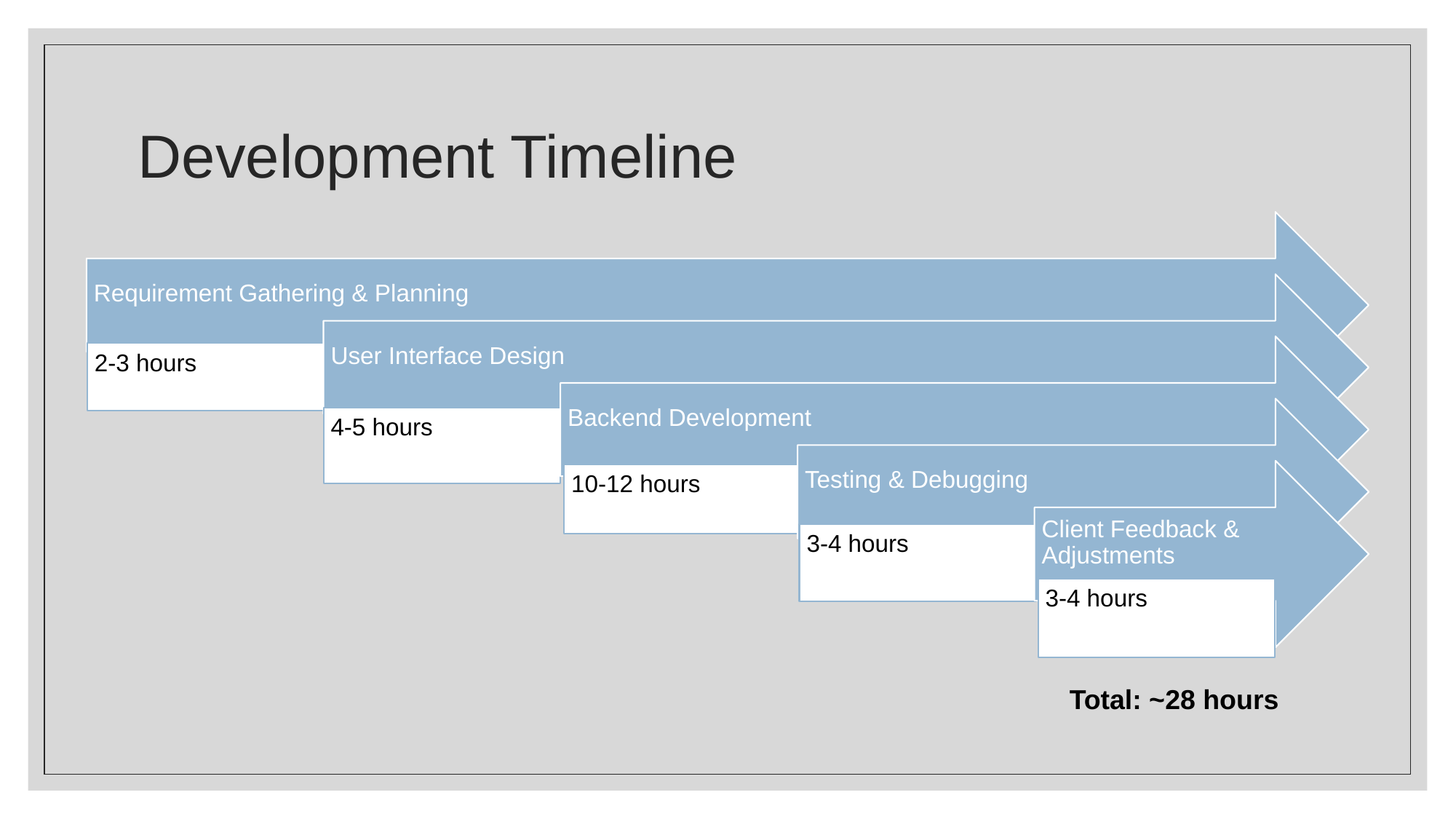

# Development Timeline
Requirement Gathering & Planning
2-3 hours
User Interface Design
4-5 hours
Backend Development
10-12 hours
Testing & Debugging
3-4 hours
Client Feedback & Adjustments
3-4 hours
Total: ~28 hours